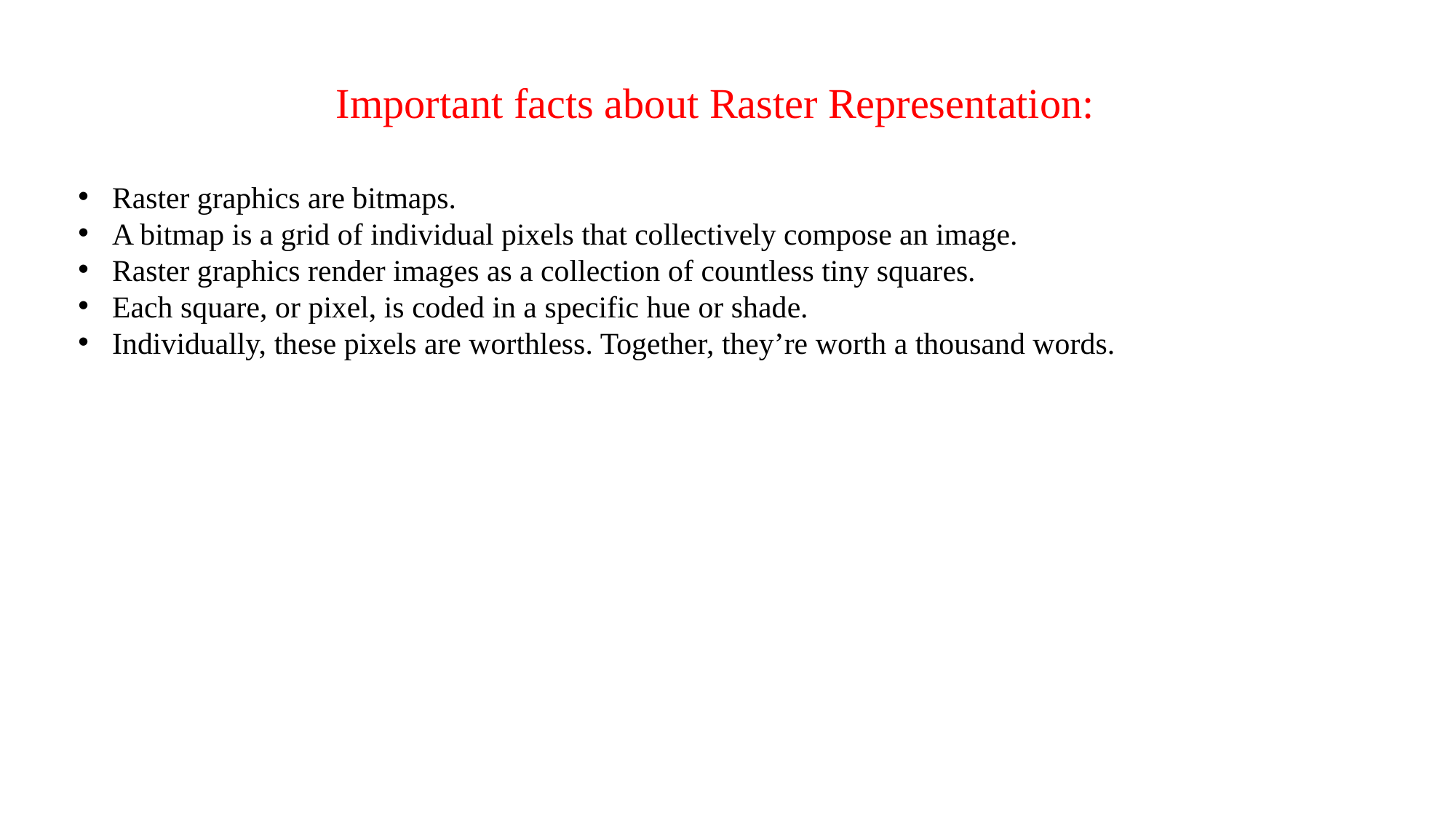

Important facts about Raster Representation:

Raster graphics are bitmaps.
A bitmap is a grid of individual pixels that collectively compose an image.
Raster graphics render images as a collection of countless tiny squares.
Each square, or pixel, is coded in a specific hue or shade.
Individually, these pixels are worthless. Together, they’re worth a thousand words.